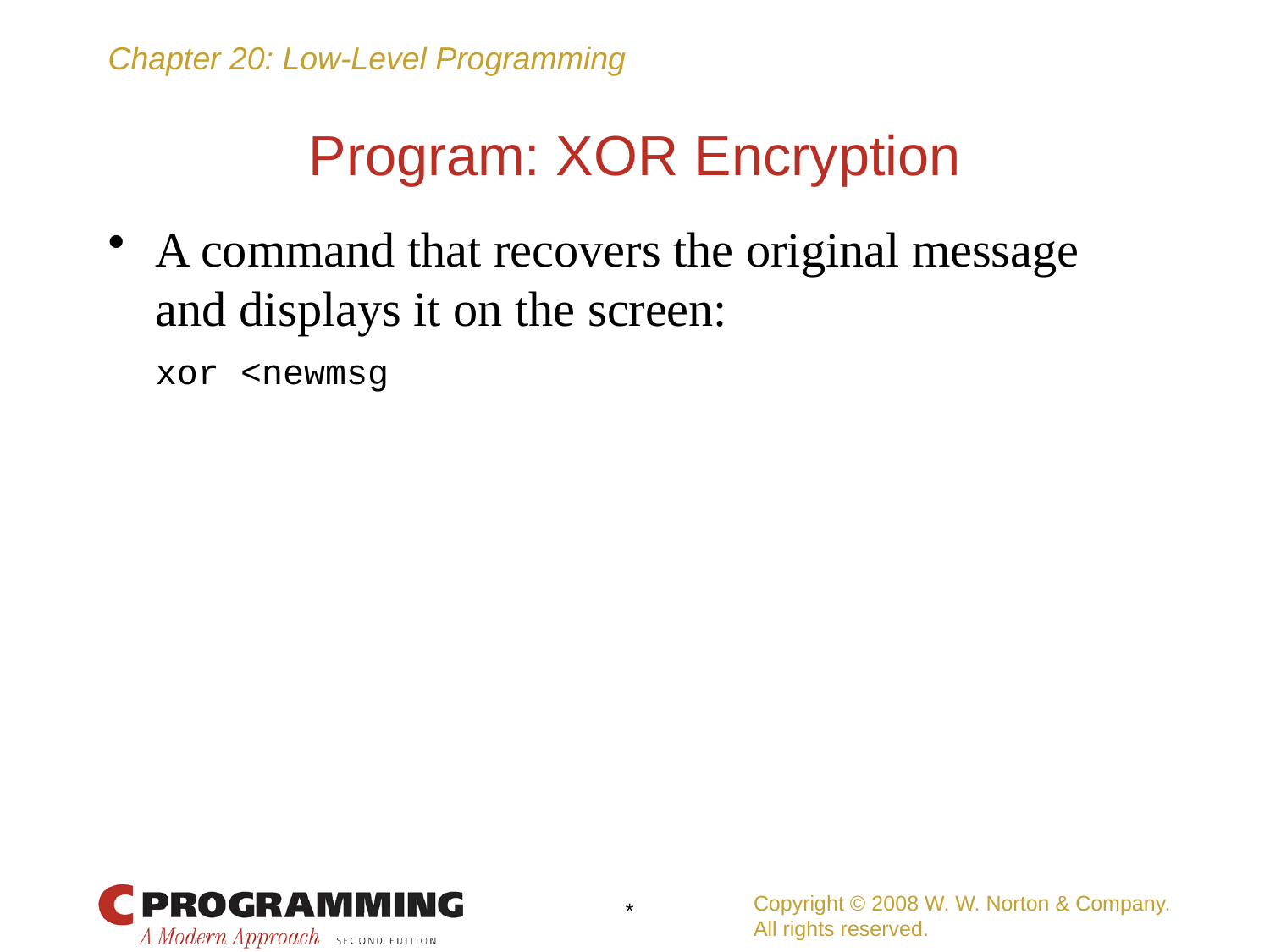

# Program: XOR Encryption
A command that recovers the original message and displays it on the screen:
	xor <newmsg
Copyright © 2008 W. W. Norton & Company.
All rights reserved.
*